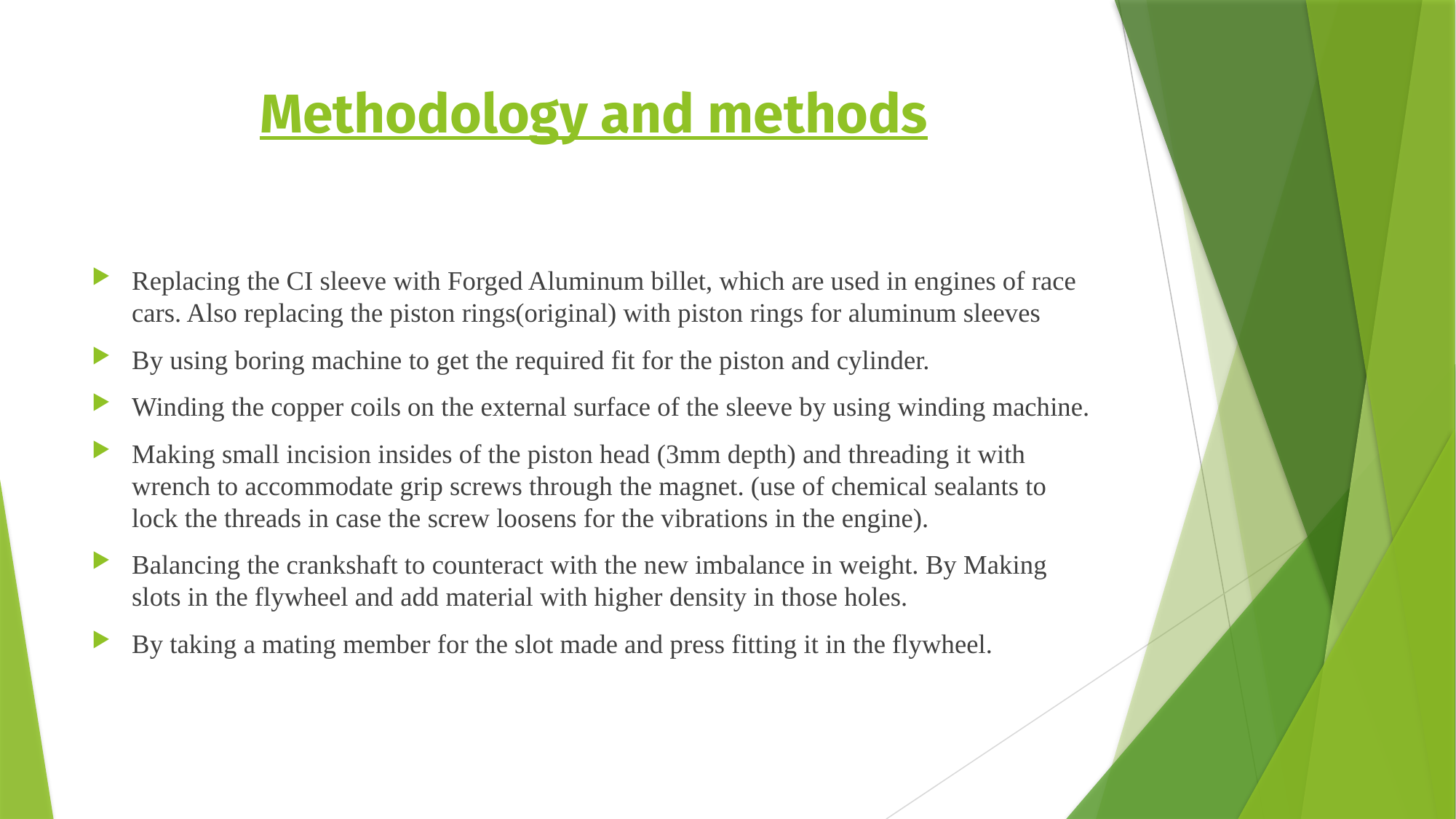

# Methodology and methods
Replacing the CI sleeve with Forged Aluminum billet, which are used in engines of race cars. Also replacing the piston rings(original) with piston rings for aluminum sleeves
By using boring machine to get the required fit for the piston and cylinder.
Winding the copper coils on the external surface of the sleeve by using winding machine.
Making small incision insides of the piston head (3mm depth) and threading it with wrench to accommodate grip screws through the magnet. (use of chemical sealants to lock the threads in case the screw loosens for the vibrations in the engine).
Balancing the crankshaft to counteract with the new imbalance in weight. By Making slots in the flywheel and add material with higher density in those holes.
By taking a mating member for the slot made and press fitting it in the flywheel.